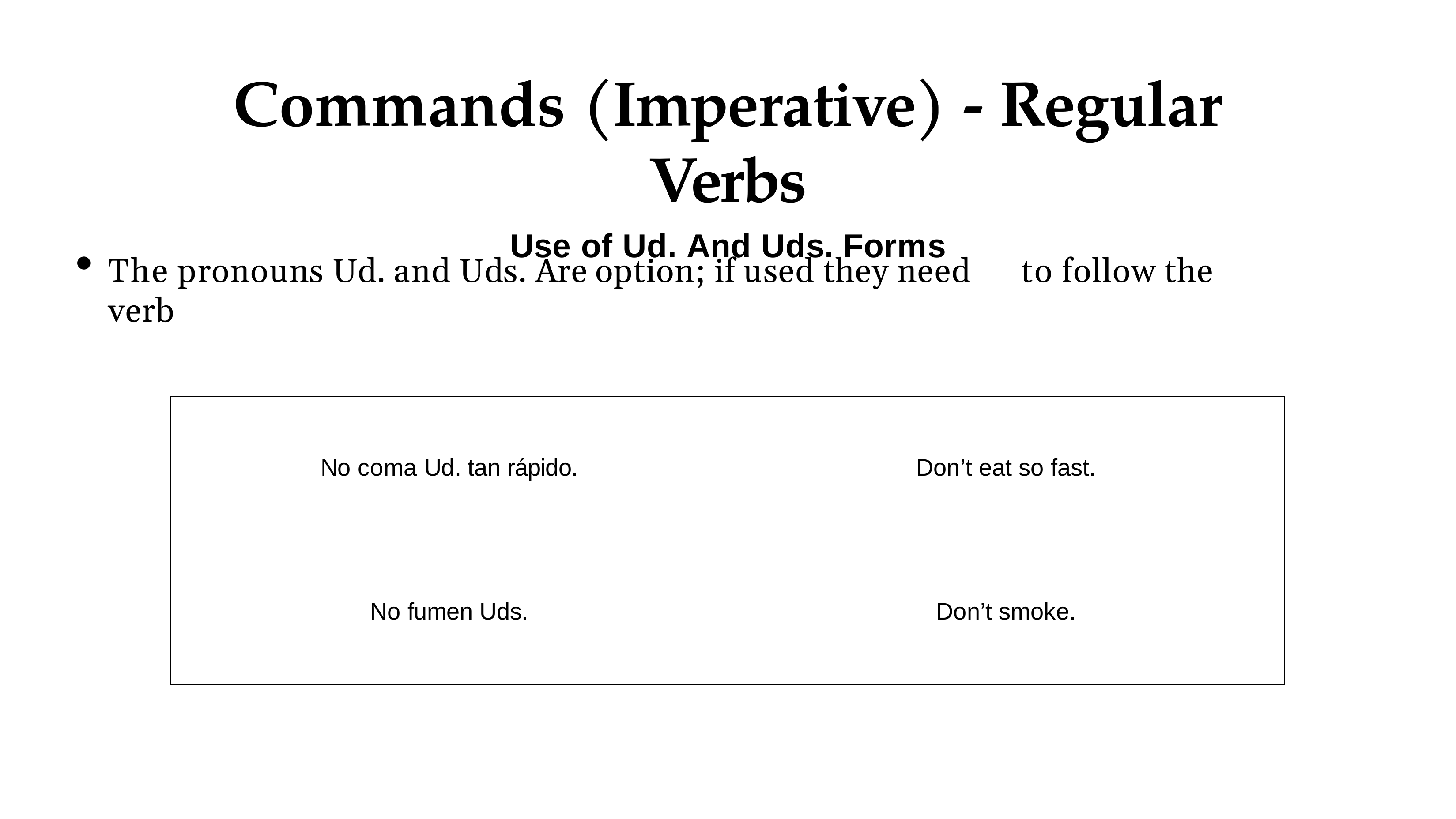

# Commands (Imperative) - Regular Verbs
Use of Ud. And Uds. Forms
The pronouns Ud. and Uds. Are option; if used they need	to follow the verb
| No coma Ud. tan rápido. | Don’t eat so fast. |
| --- | --- |
| No fumen Uds. | Don’t smoke. |